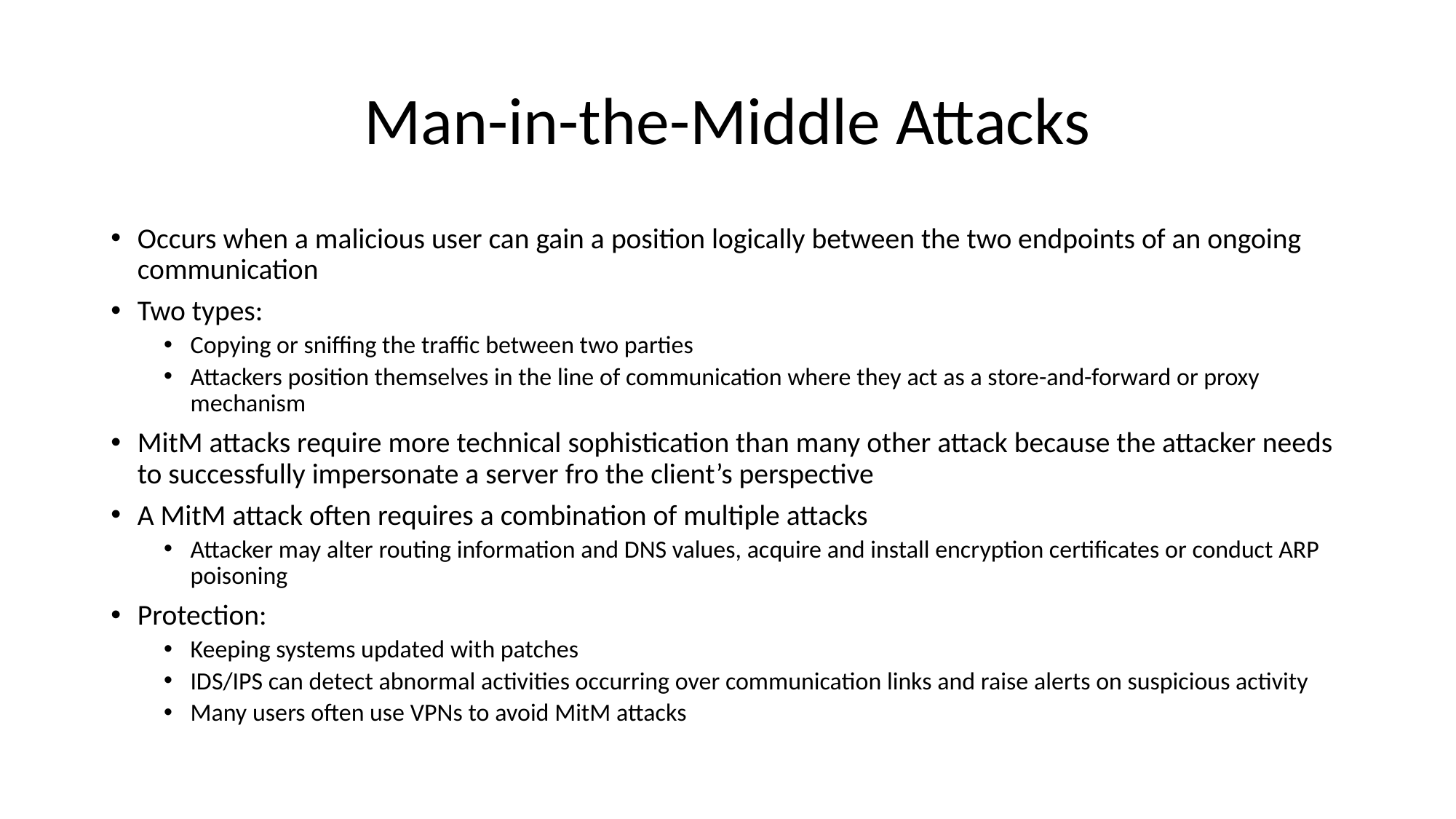

# Man-in-the-Middle Attacks
Occurs when a malicious user can gain a position logically between the two endpoints of an ongoing communication
Two types:
Copying or sniffing the traffic between two parties
Attackers position themselves in the line of communication where they act as a store-and-forward or proxy mechanism
MitM attacks require more technical sophistication than many other attack because the attacker needs to successfully impersonate a server fro the client’s perspective
A MitM attack often requires a combination of multiple attacks
Attacker may alter routing information and DNS values, acquire and install encryption certificates or conduct ARP poisoning
Protection:
Keeping systems updated with patches
IDS/IPS can detect abnormal activities occurring over communication links and raise alerts on suspicious activity
Many users often use VPNs to avoid MitM attacks